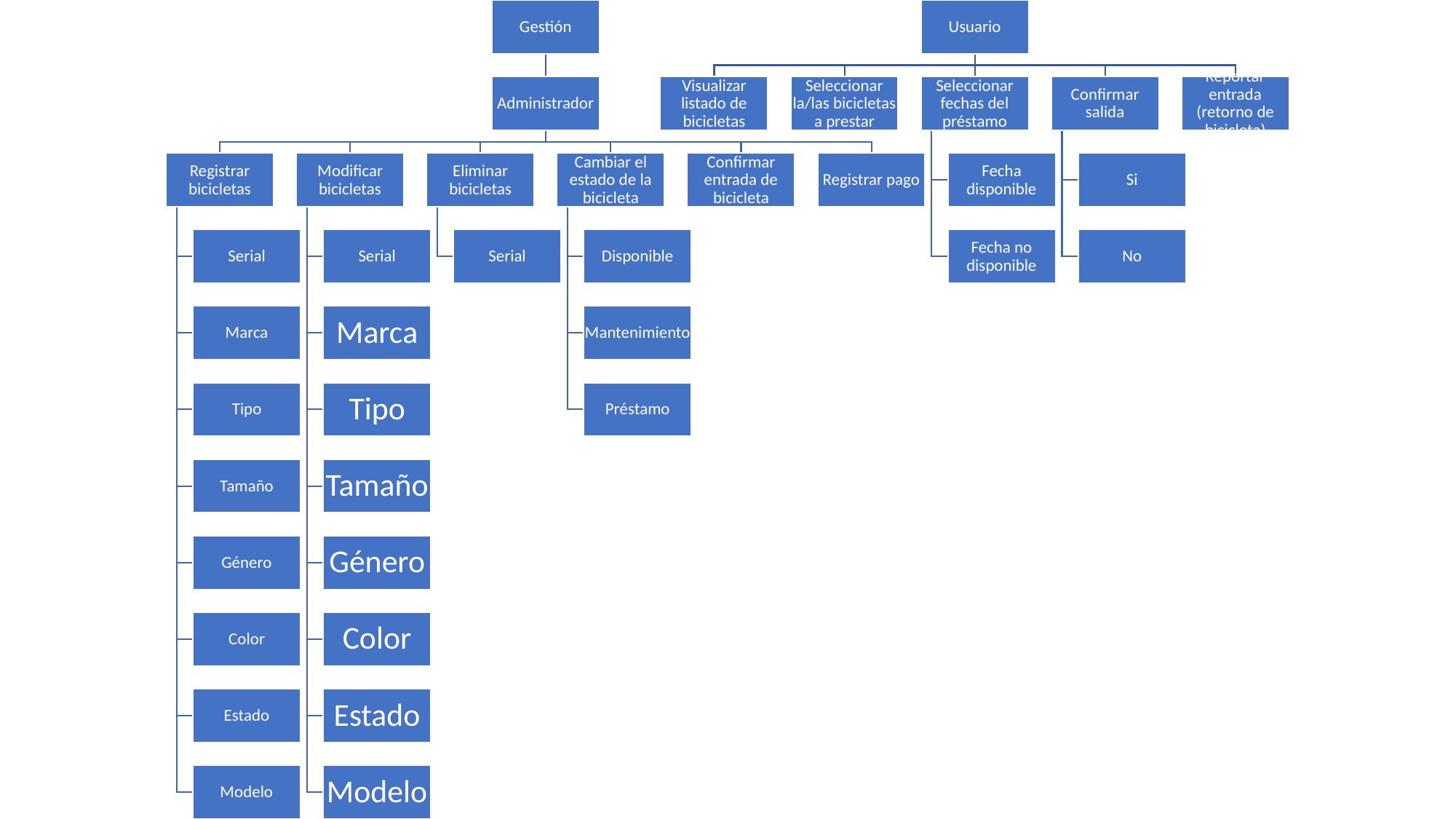

Gestión
Administrador
Registrar bicicletas
Serial
Marca
Tipo
Tamaño
Género
Color
Estado
Modelo
Modificar bicicletas
Serial
Marca
Tipo
Tamaño
Género
Color
Estado
Modelo
Eliminar bicicletas
Serial
Cambiar el estado de la bicicleta
Disponible
Mantenimiento
Préstamo
Confirmar entrada de bicicleta
Registrar pago
Usuario
Visualizar listado de bicicletas
Seleccionar la/las bicicletas a prestar
Seleccionar fechas del préstamo
Fecha disponible
Fecha no disponible
Confirmar salida
Si
No
Reportar entrada (retorno de bicicleta)